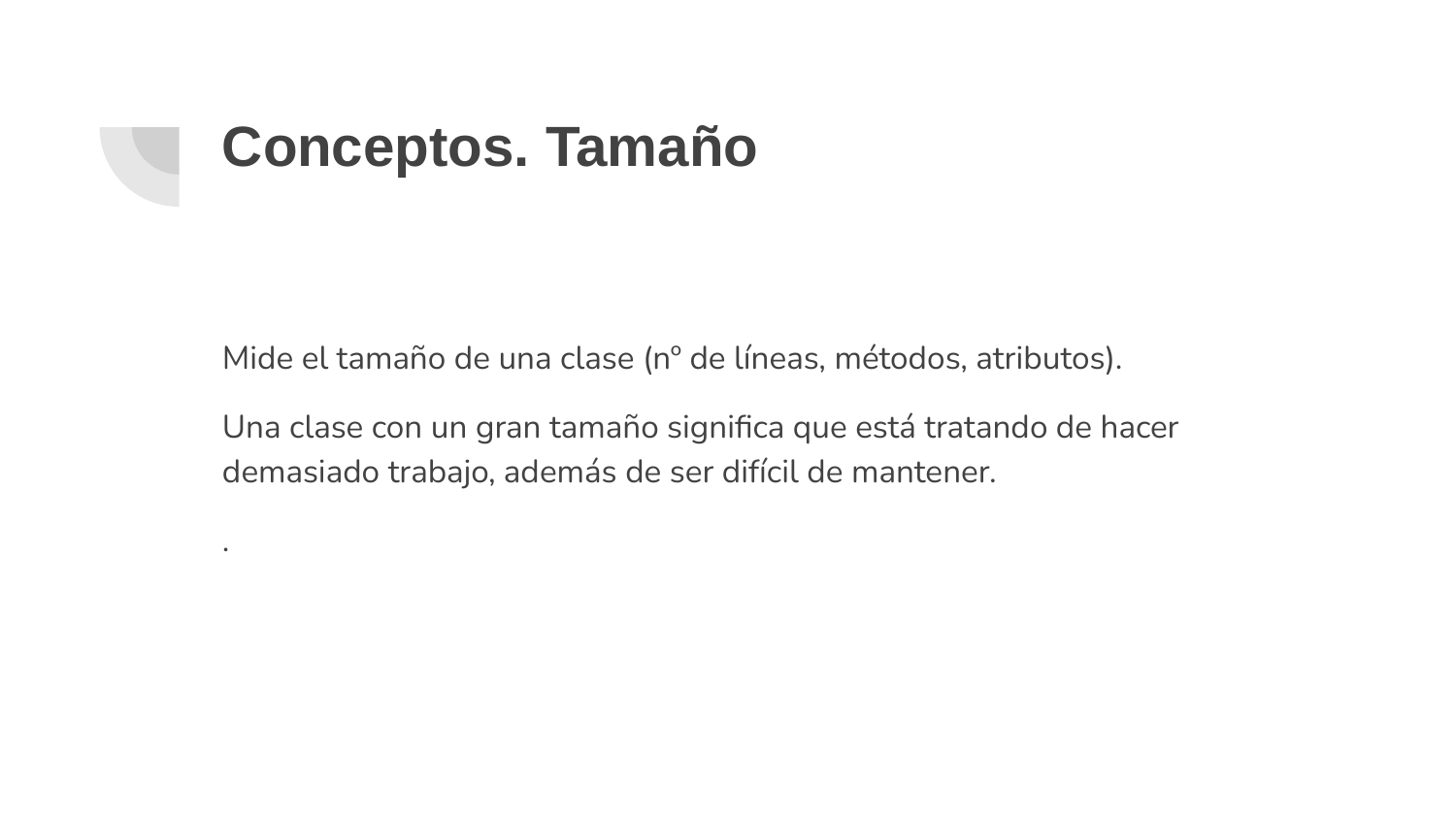

# Conceptos. Tamaño
Mide el tamaño de una clase (nº de líneas, métodos, atributos).
Una clase con un gran tamaño significa que está tratando de hacer demasiado trabajo, además de ser difícil de mantener.
.